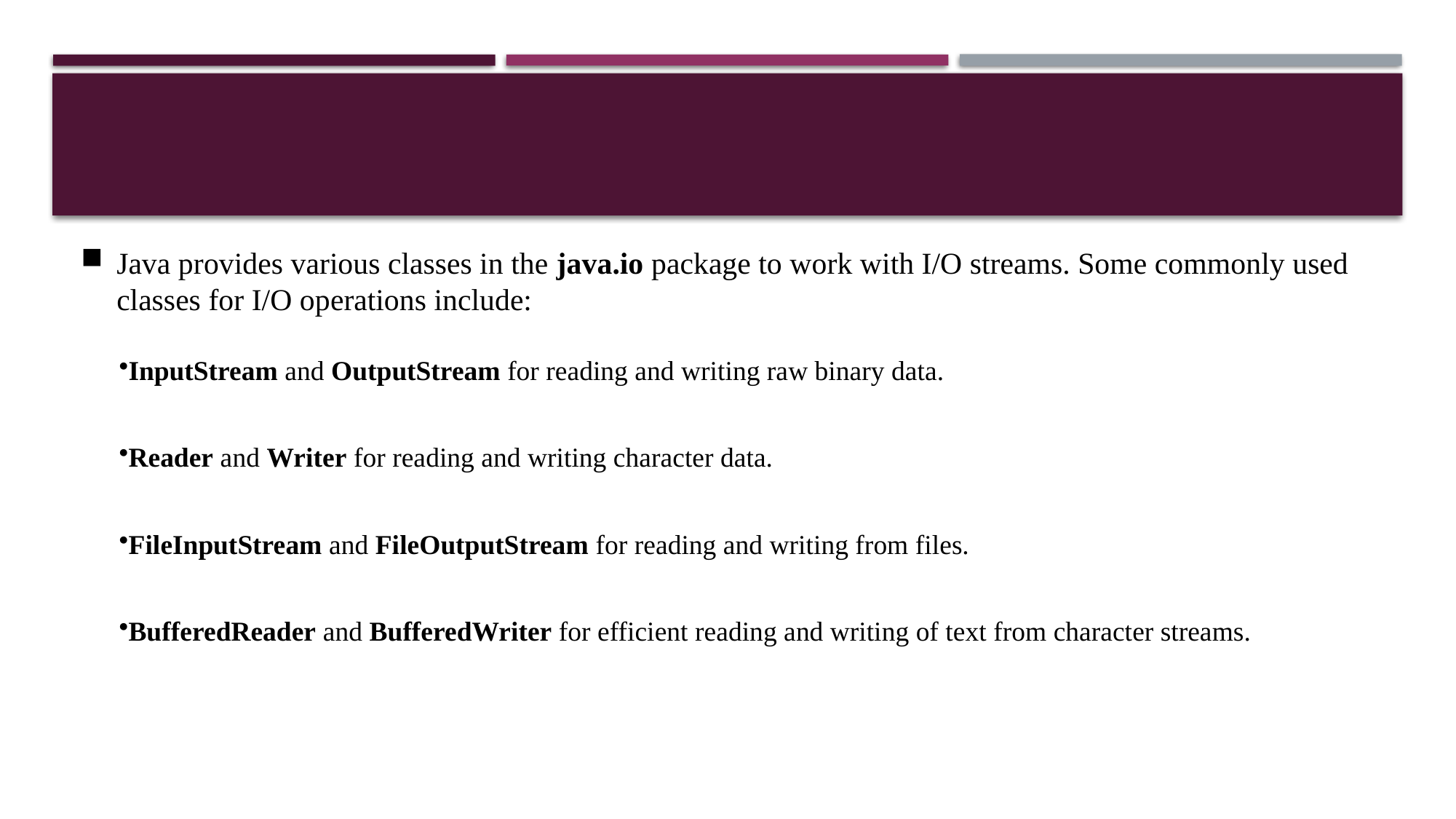

#
Java provides various classes in the java.io package to work with I/O streams. Some commonly used classes for I/O operations include:

InputStream and OutputStream for reading and writing raw binary data.

Reader and Writer for reading and writing character data.

FileInputStream and FileOutputStream for reading and writing from files.

BufferedReader and BufferedWriter for efficient reading and writing of text from character streams.